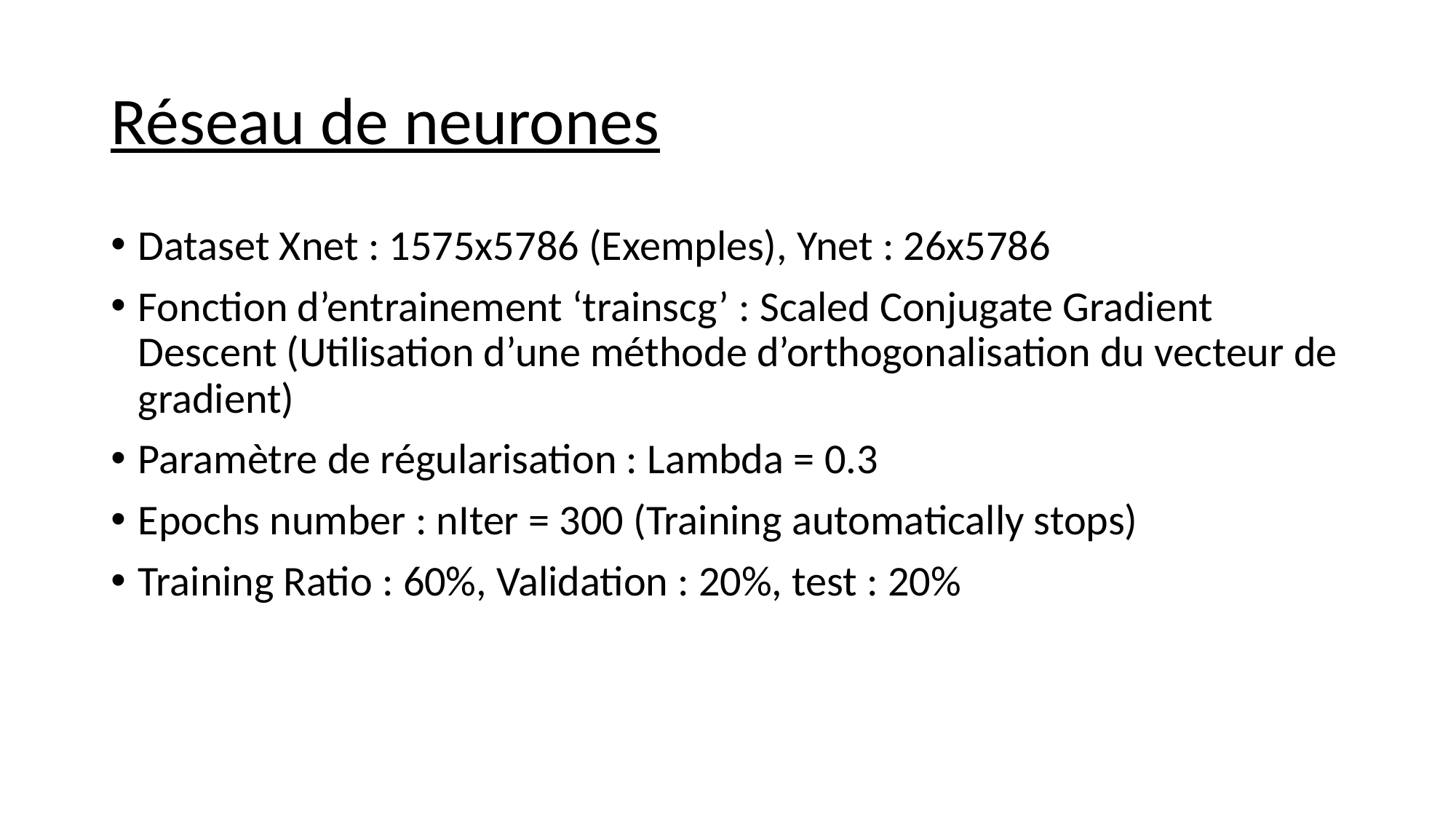

# Réseau de neurones
Dataset Xnet : 1575x5786 (Exemples), Ynet : 26x5786
Fonction d’entrainement ‘trainscg’ : Scaled Conjugate Gradient Descent (Utilisation d’une méthode d’orthogonalisation du vecteur de gradient)
Paramètre de régularisation : Lambda = 0.3
Epochs number : nIter = 300 (Training automatically stops)
Training Ratio : 60%, Validation : 20%, test : 20%